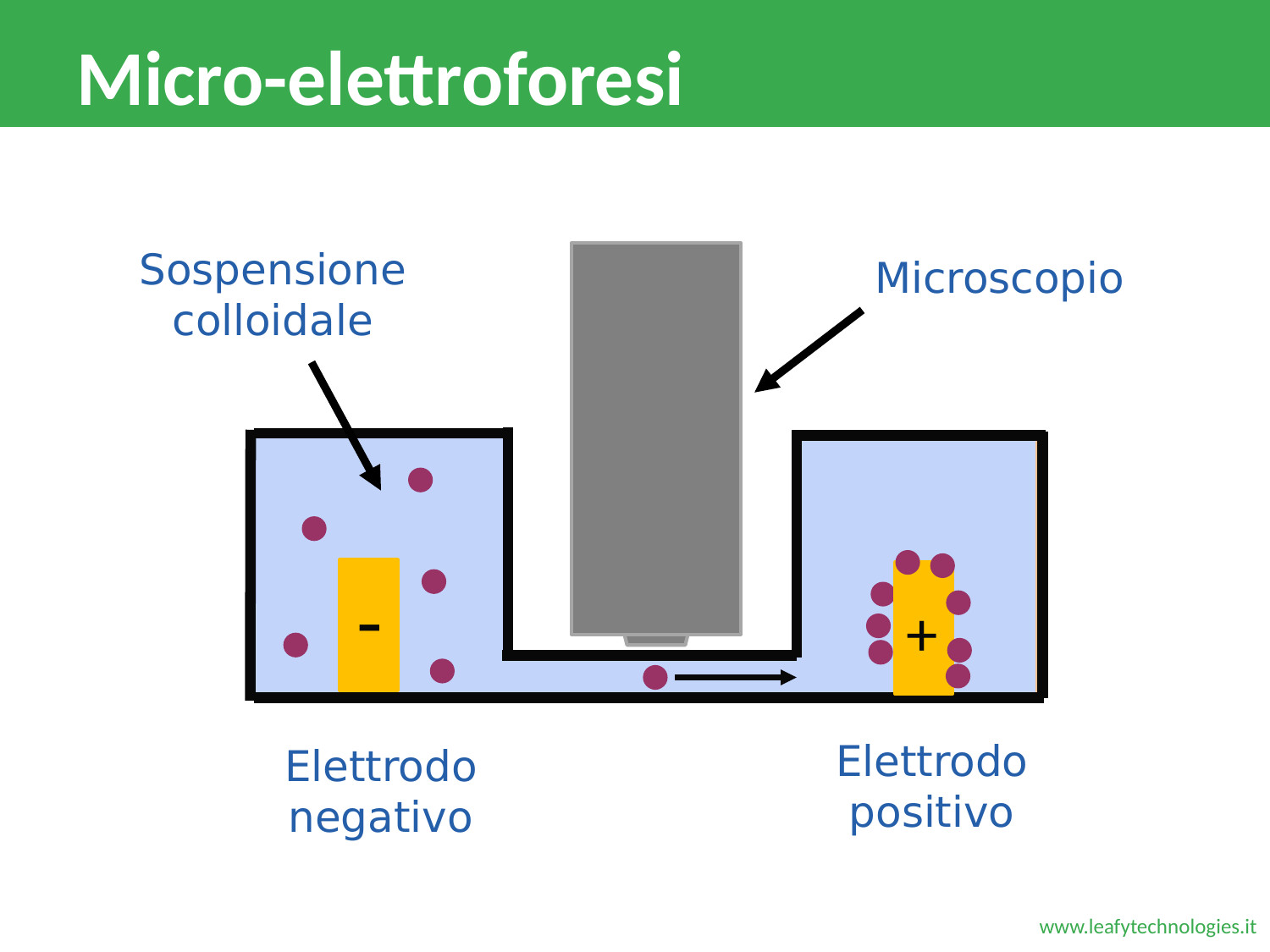

# Micro-elettroforesi
Microscopio
Sospensione
colloidale

-

+

Elettrodo positivo
Elettrodo negativo